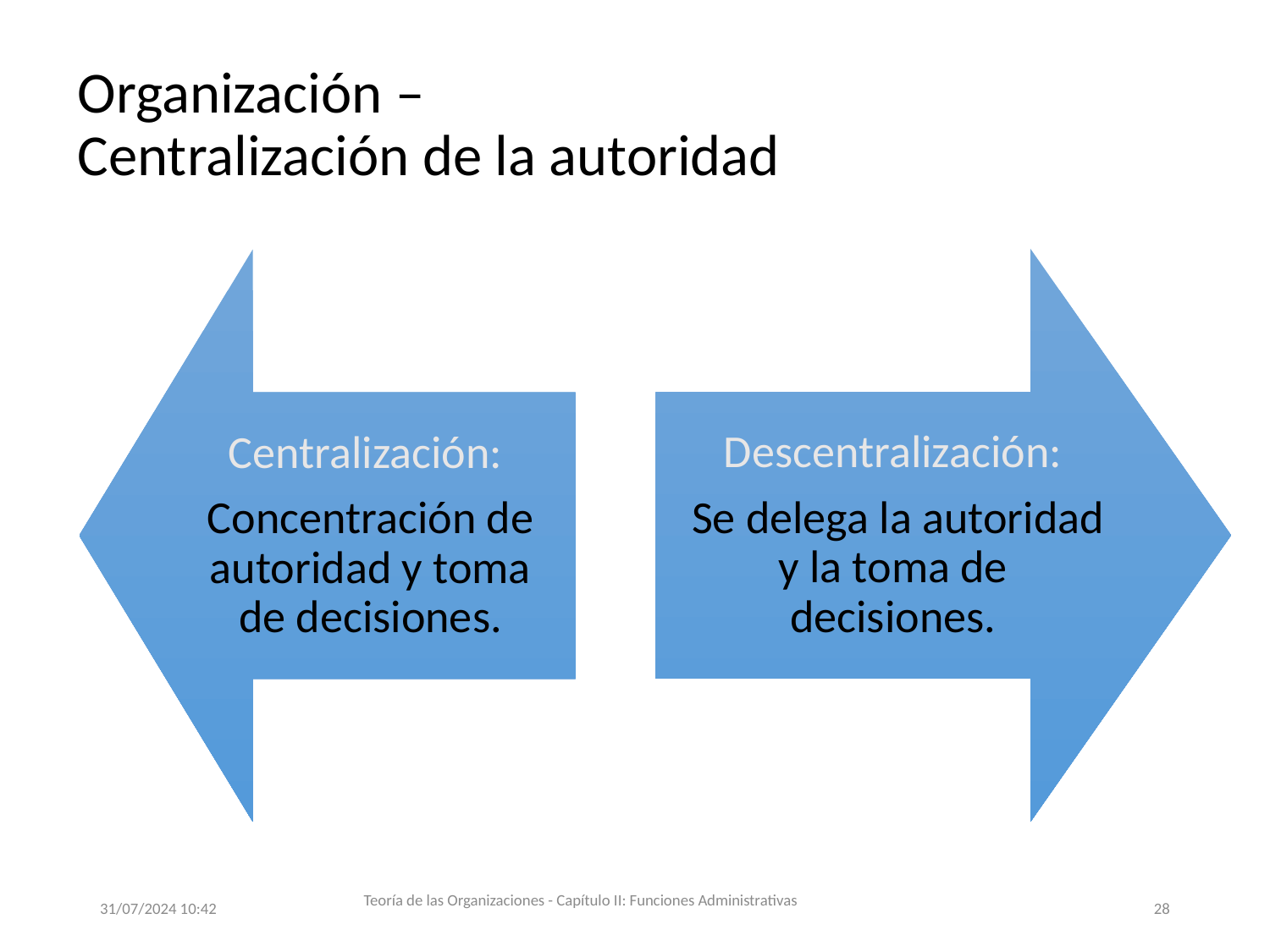

# Organización – Centralización de la autoridad
Centralización:
Concentración de autoridad y toma de decisiones.
Descentralización:
 Se delega la autoridad y la toma de decisiones.
Teoría de las Organizaciones - Capítulo II: Funciones Administrativas
31/07/2024 10:42
28